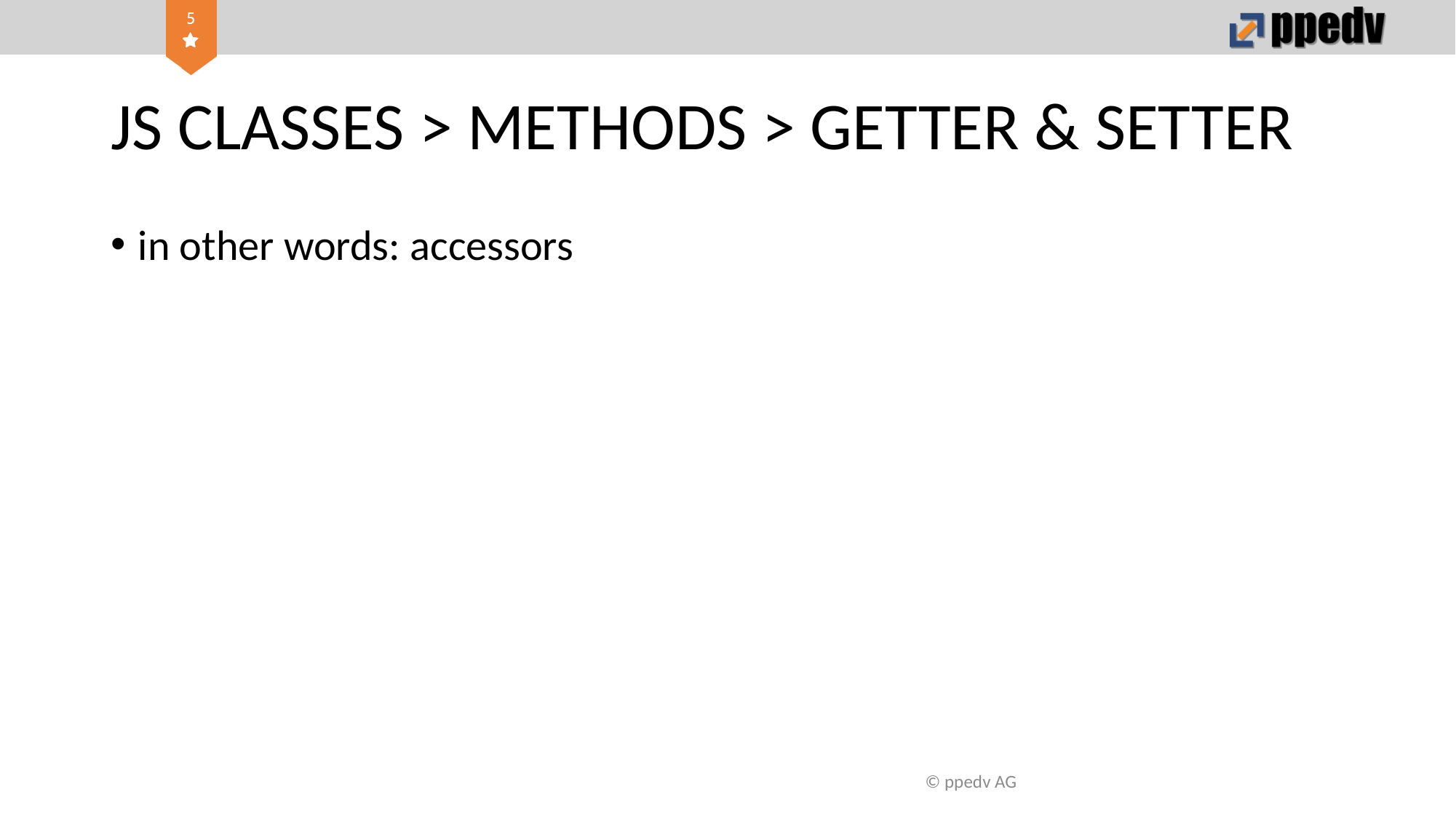

# JS CLASSES > METHODS > GETTER & SETTER
in other words: accessors

© ppedv AG